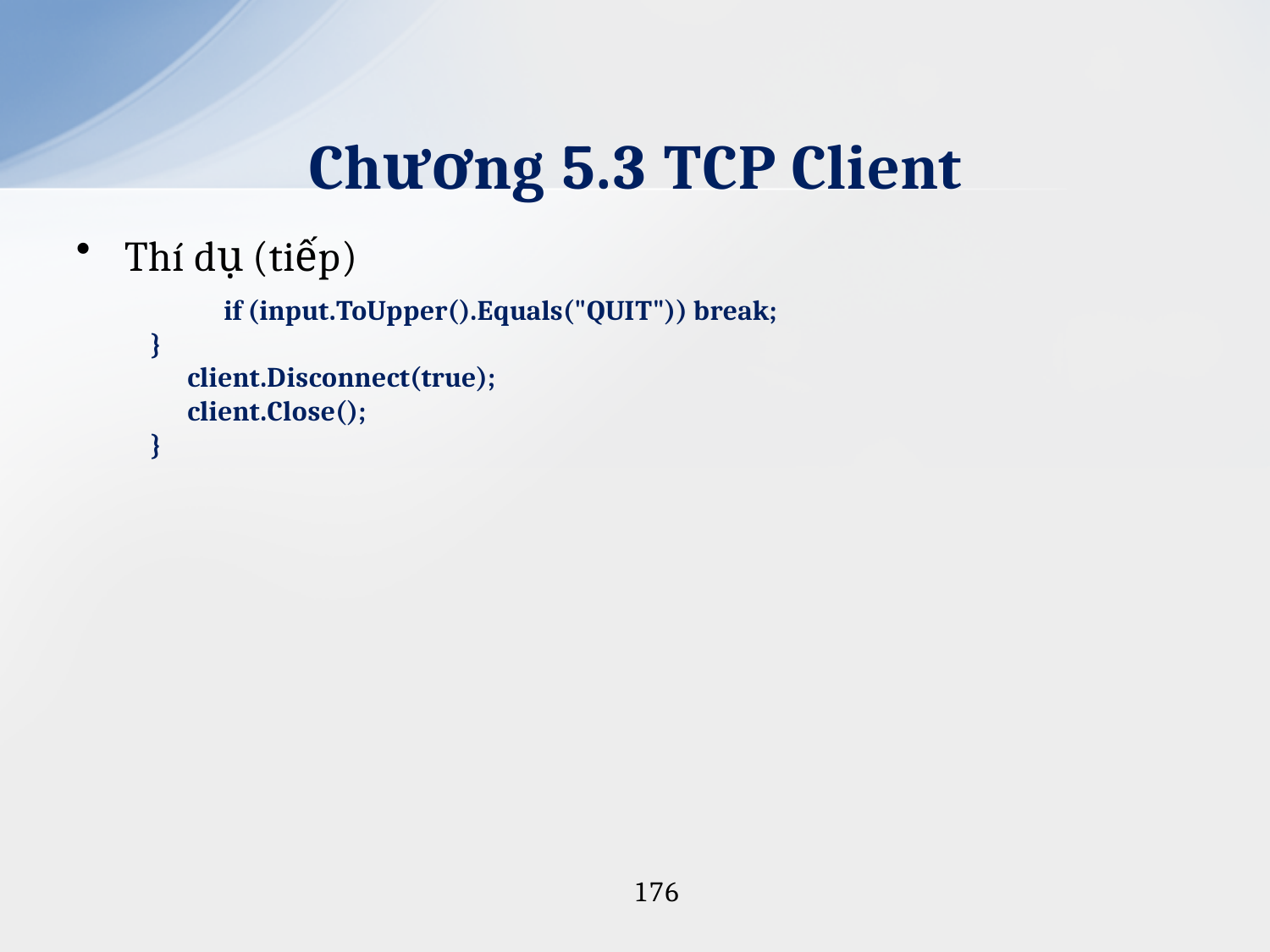

# Chương 5.3 TCP Client
Thí dụ (tiếp)

            if (input.ToUpper().Equals("QUIT")) break;
}
      client.Disconnect(true);
      client.Close();
}
176